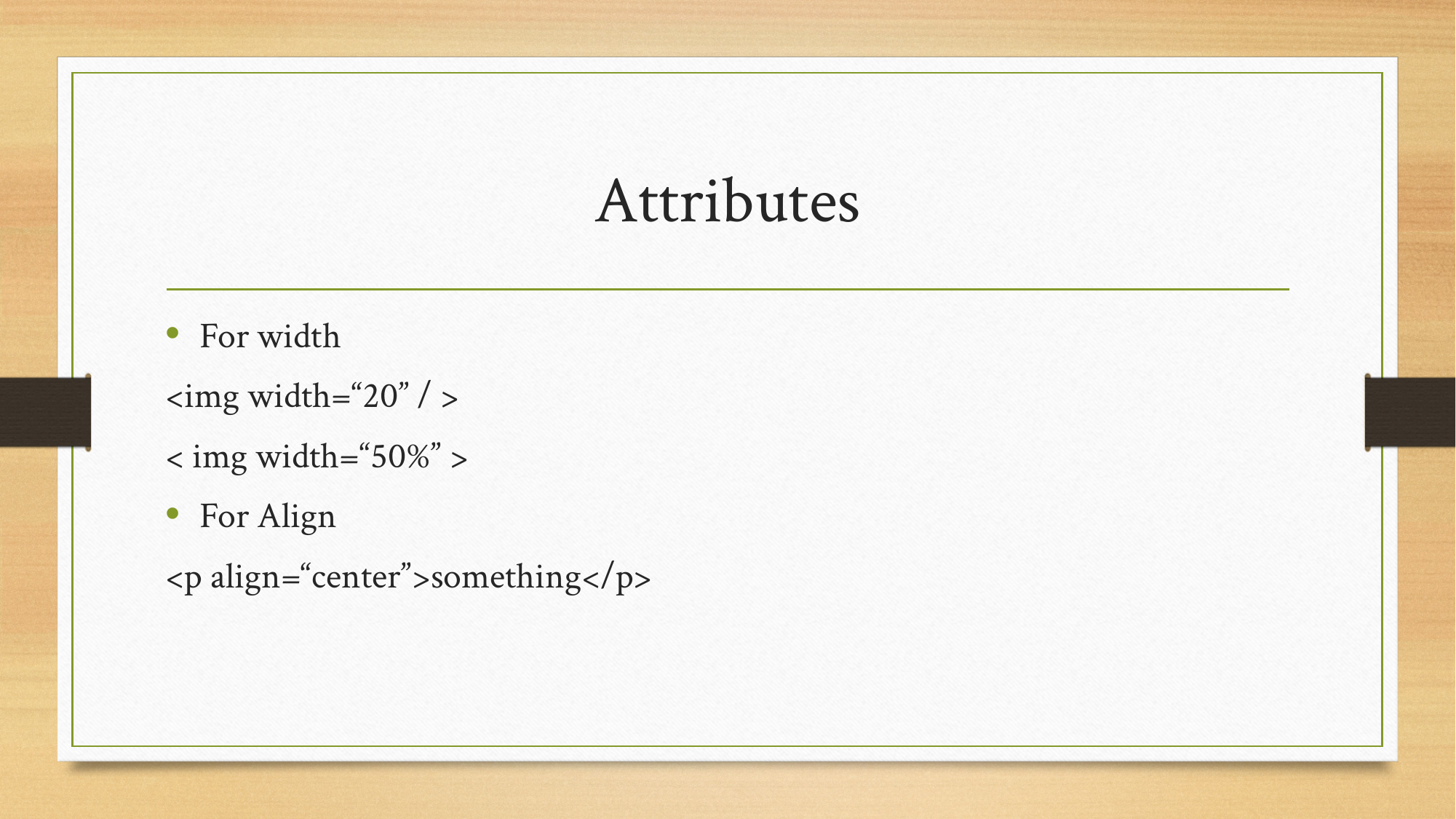

# Attributes
For width
<img width=“20” / >
< img width=“50%” >
For Align
<p align=“center”>something</p>